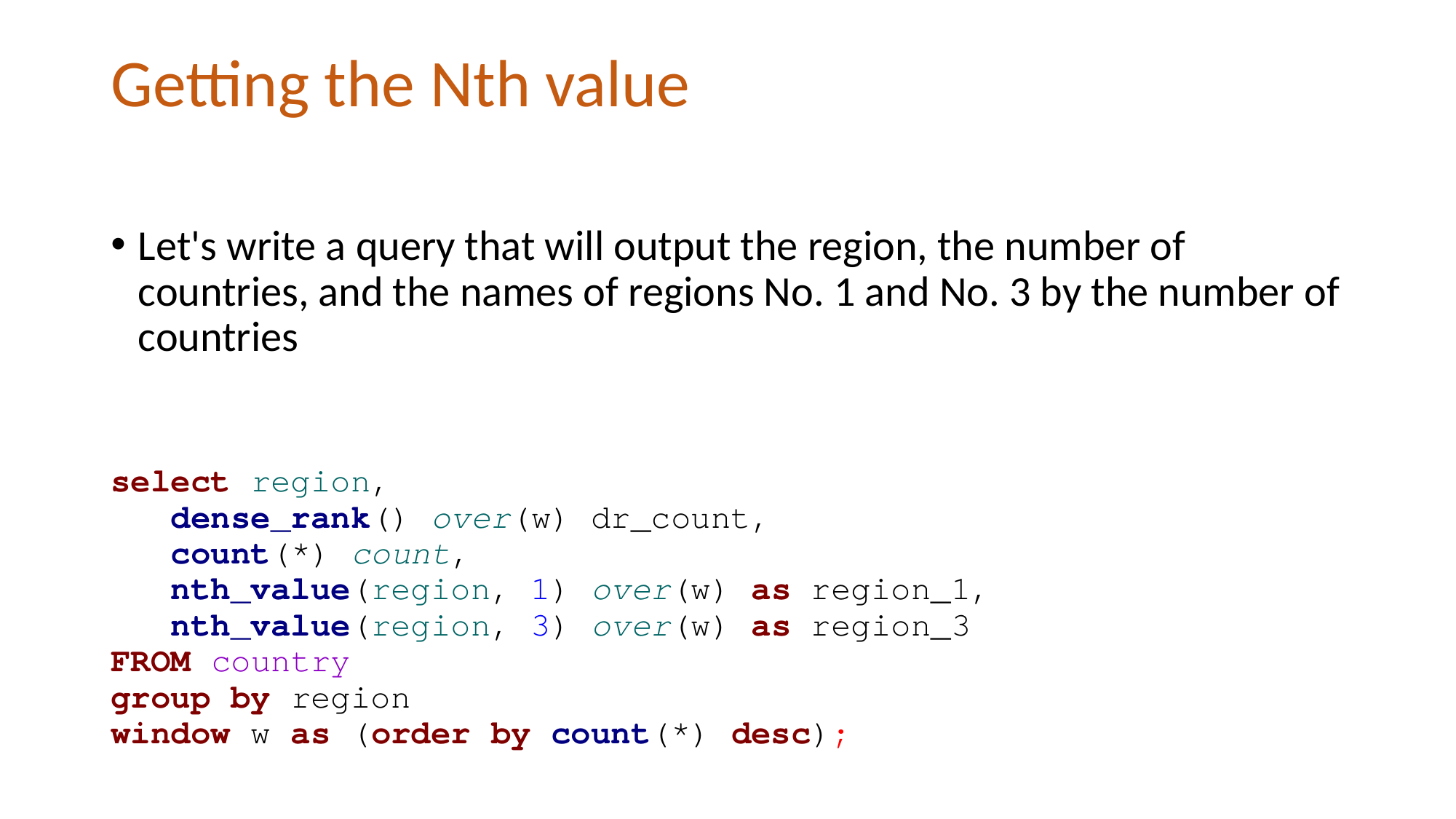

# Getting the Nth value

Let's write a query that will output the region, the number of countries, and the names of regions No. 1 and No. 3 by the number of countries

select region,
   dense_rank() over(w) dr_count,
   count(*) count,
   nth_value(region, 1) over(w) as region_1,
   nth_value(region, 3) over(w) as region_3
FROM country
group by region
window w as (order by count(*) desc);